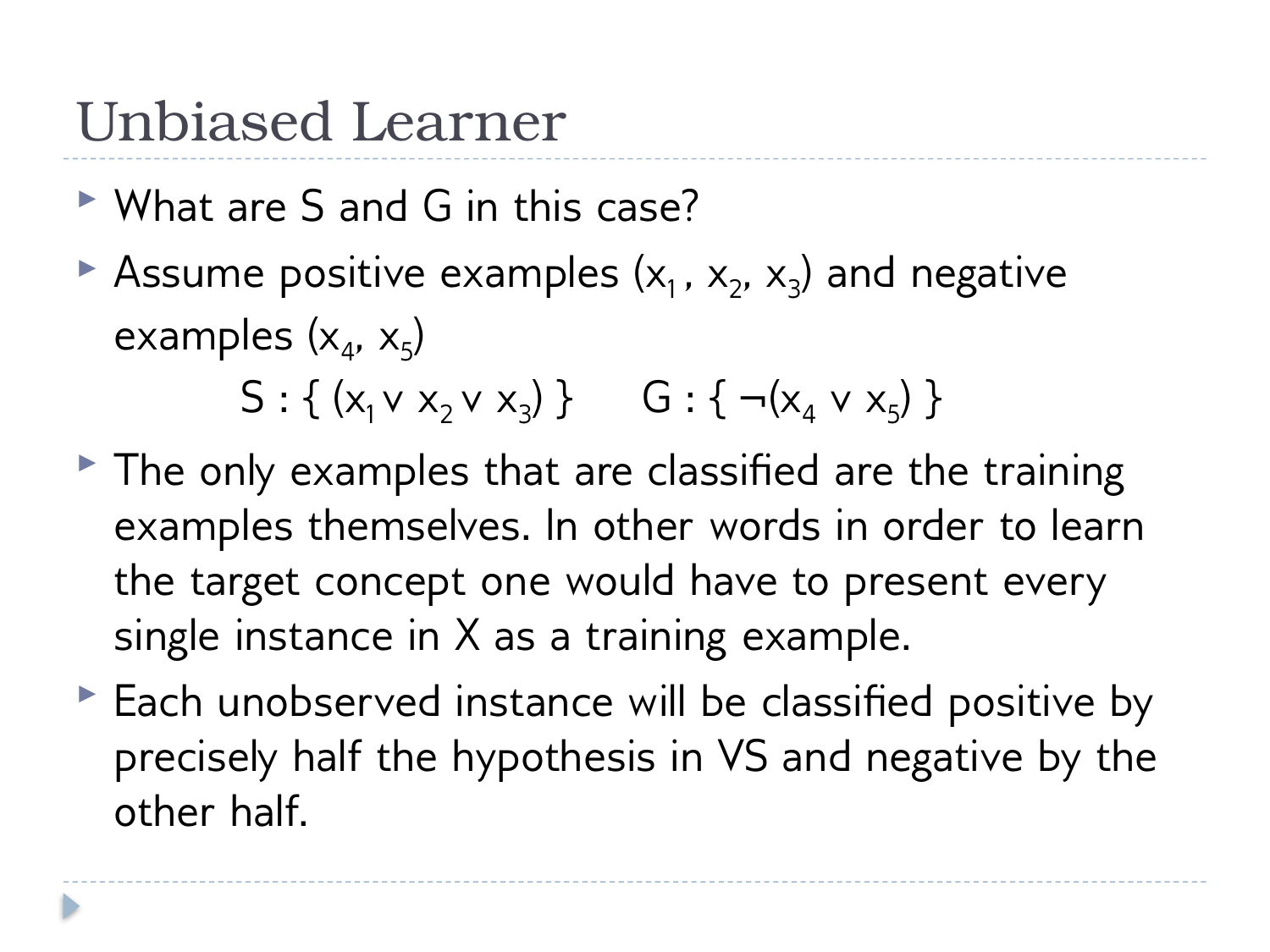

# Unbiased Learner
What are S and G in this case?
Assume positive examples (x1 , x2, x3) and negative examples (x4, x5)
	S : { (x1 v x2 v x3) }     G : { ¬(x4 v x5) }
The only examples that are classified are the training examples themselves. In other words in order to learn the target concept one would have to present every single instance in X as a training example.
Each unobserved instance will be classified positive by precisely half the hypothesis in VS and negative by the other half.